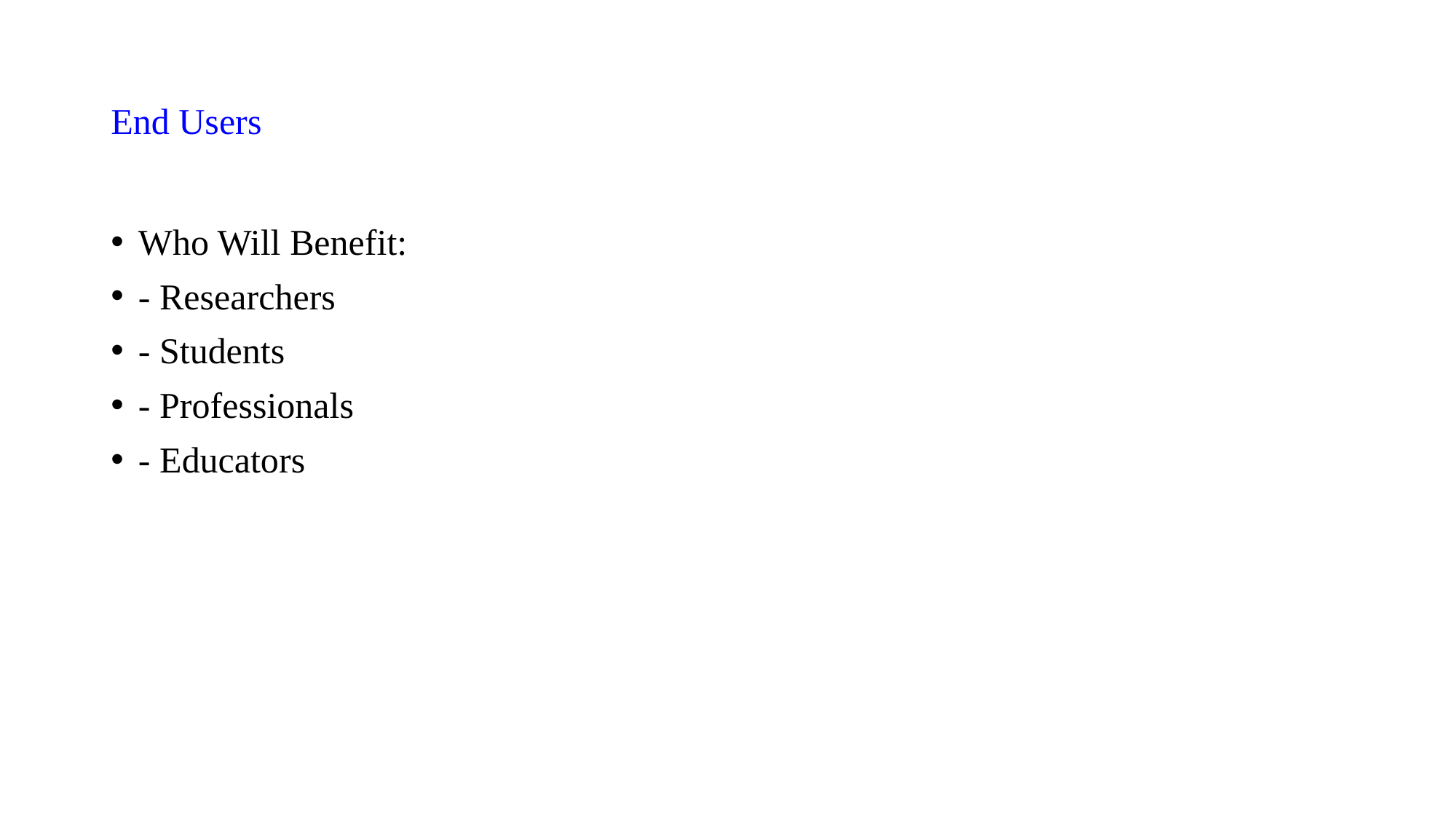

# End Users
Who Will Benefit:
- Researchers
- Students
- Professionals
- Educators